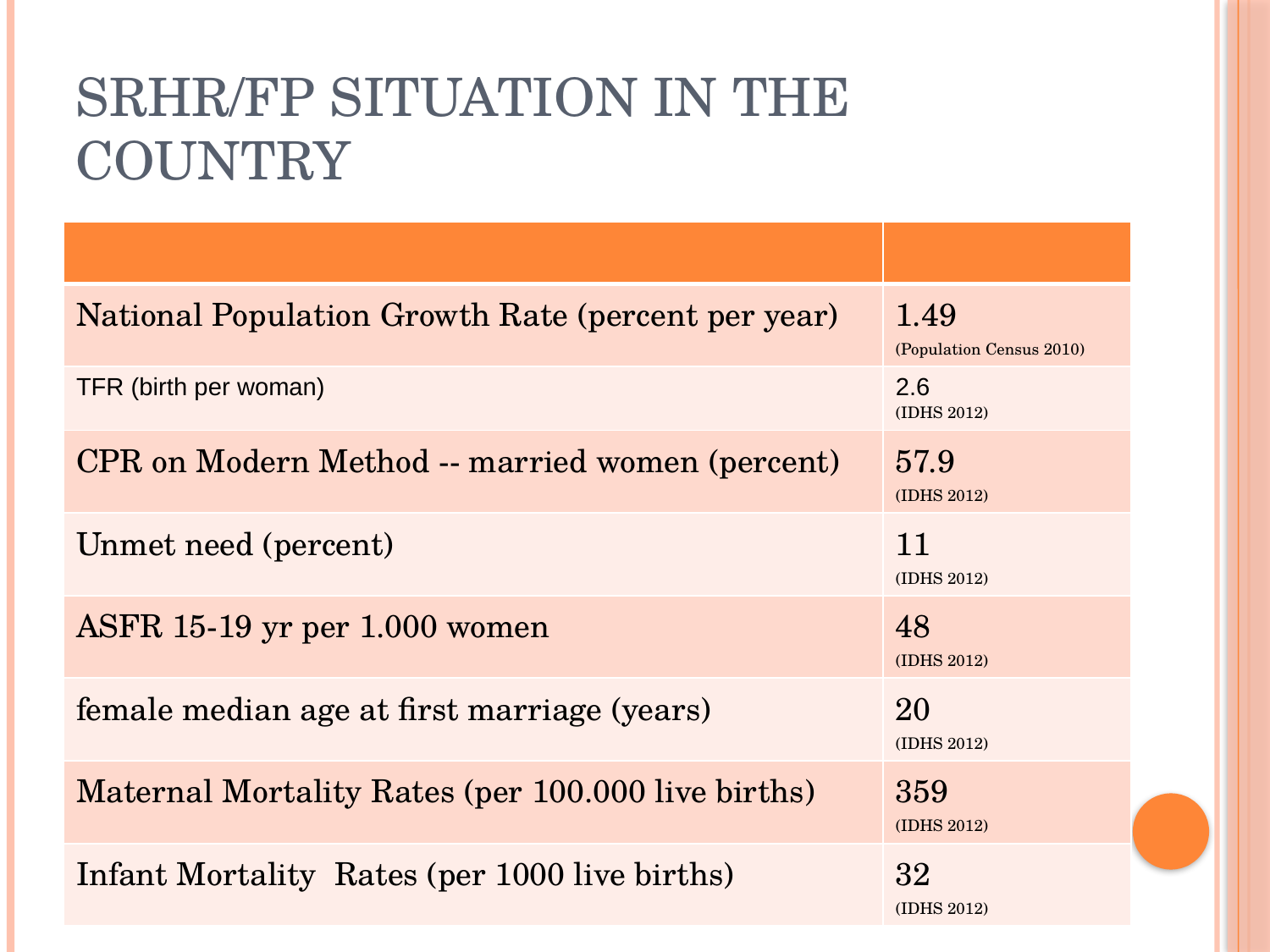

# SRHR/FP Situation in the Country
|  |  |
| --- | --- |
| National Population Growth Rate (percent per year) | 1.49 (Population Census 2010) |
| TFR (birth per woman) | 2.6 (IDHS 2012) |
| CPR on Modern Method -- married women (percent) | 57.9 (IDHS 2012) |
| Unmet need (percent) | 11 (IDHS 2012) |
| ASFR 15-19 yr per 1.000 women | 48 (IDHS 2012) |
| female median age at first marriage (years) | 20 (IDHS 2012) |
| Maternal Mortality Rates (per 100.000 live births) | 359 (IDHS 2012) |
| Infant Mortality Rates (per 1000 live births) | 32 (IDHS 2012) |